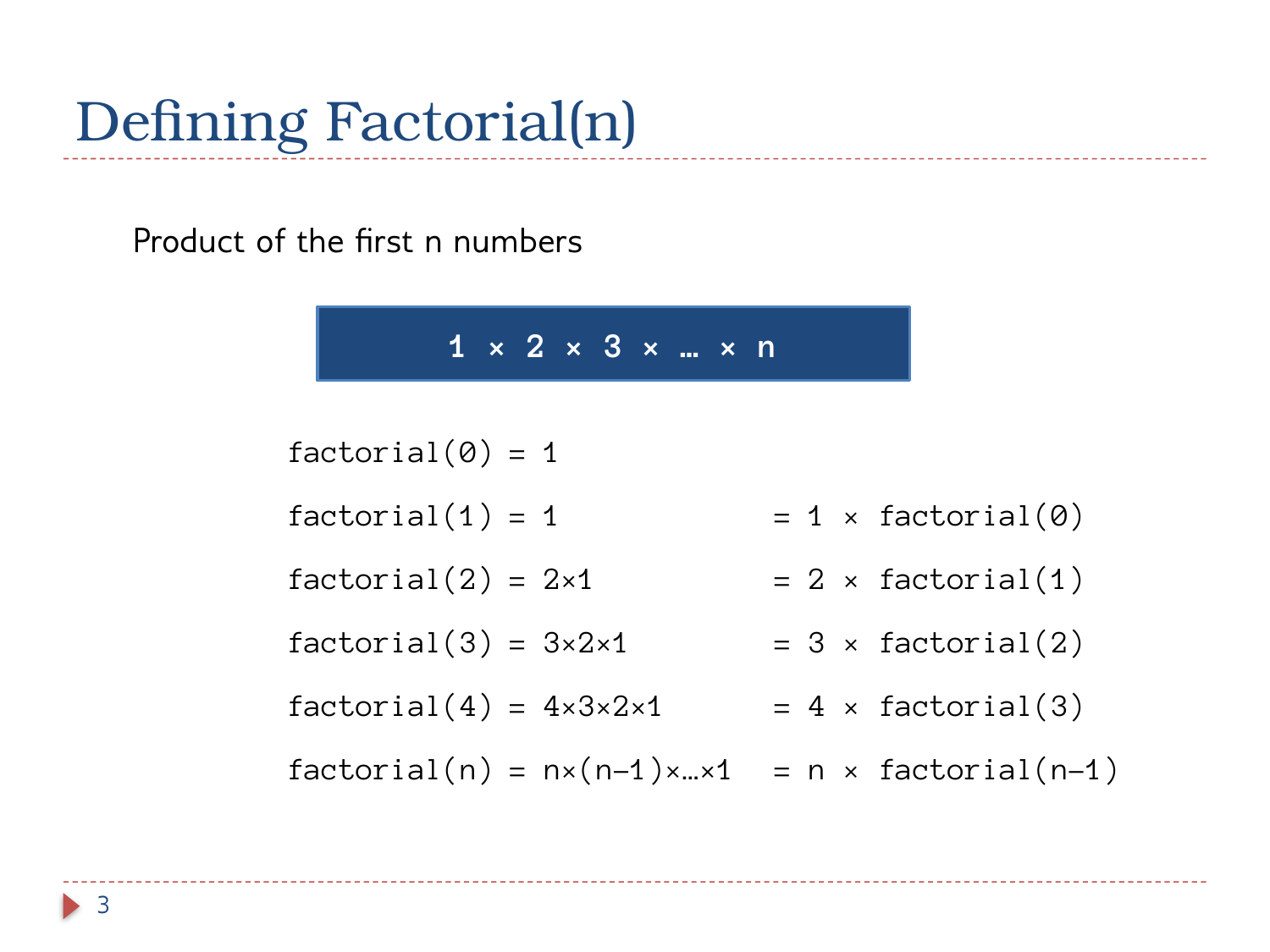

# Defining Factorial(n)
Product of the first n numbers
1 × 2 × 3 × … × n
factorial(0)
= 1
factorial(1)
= 1
= 1 × factorial(0)
factorial(2)
= 2×1
= 2 × factorial(1)
factorial(3)
= 3×2×1
= 3 × factorial(2)
factorial(4)
= 4×3×2×1
= 4 × factorial(3)
factorial(n)
= n×(n-1)×…×1
= n × factorial(n-1)
3